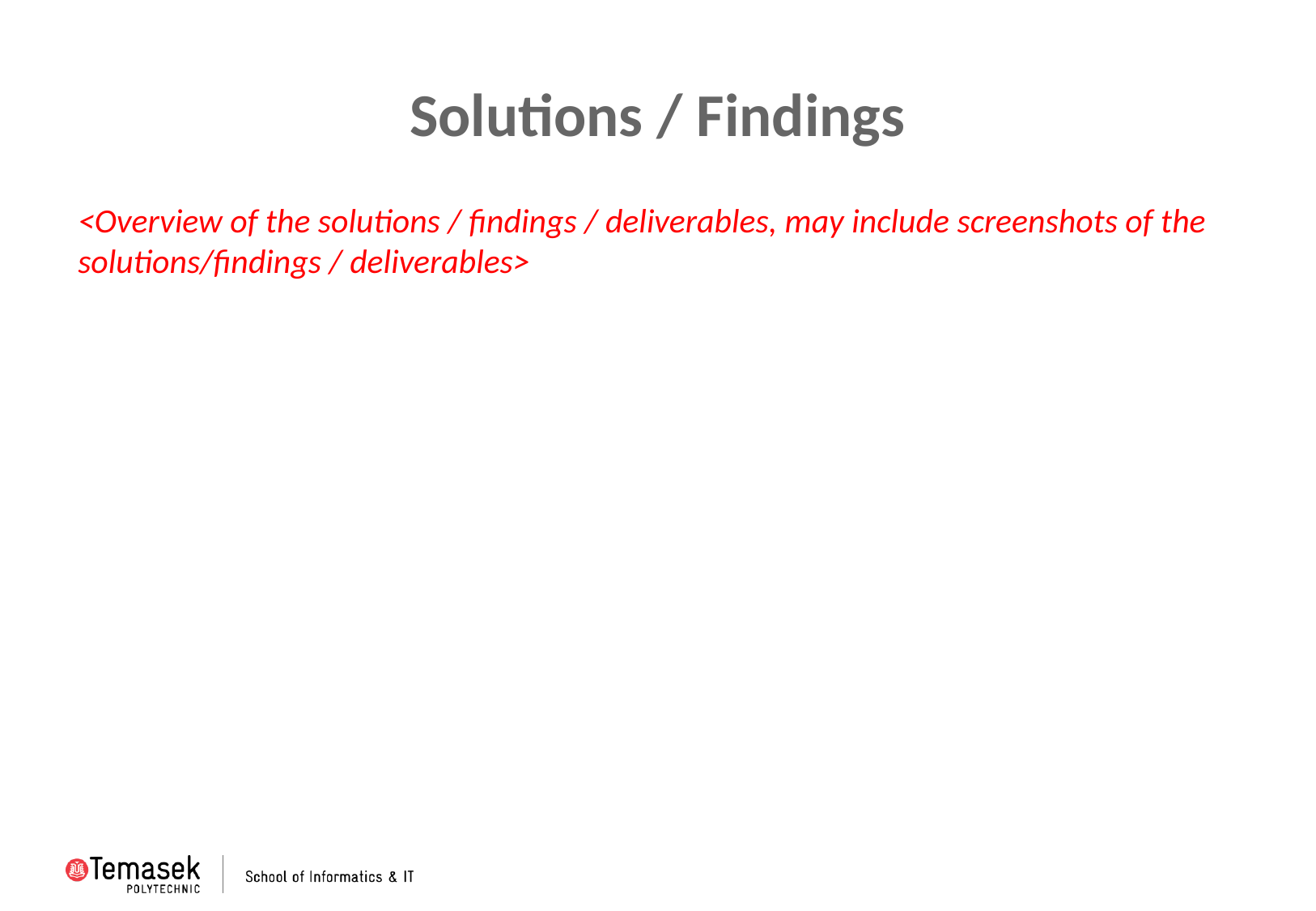

# Solutions / Findings
<Overview of the solutions / findings / deliverables, may include screenshots of the solutions/findings / deliverables>